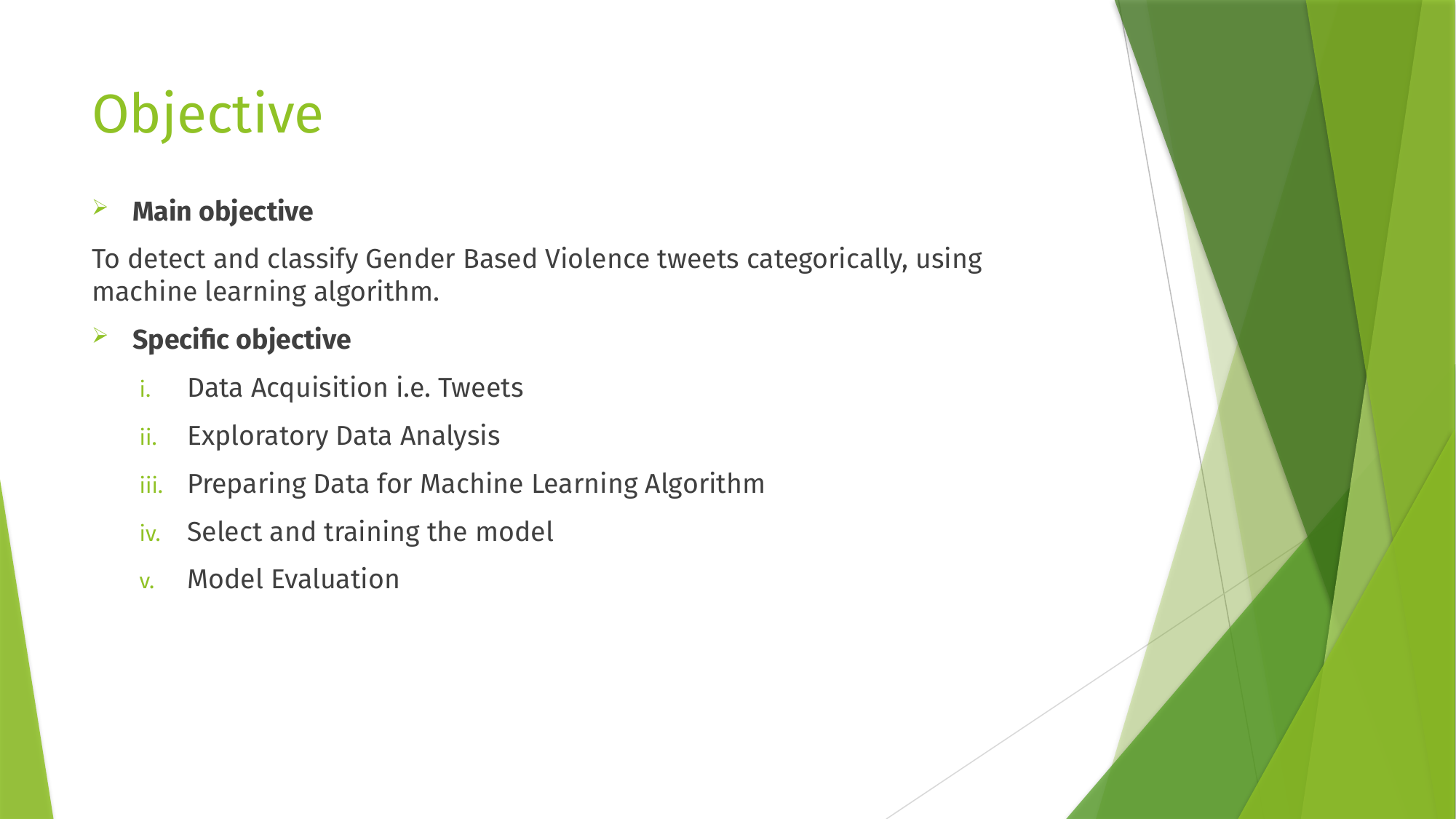

# Objective
Main objective
To detect and classify Gender Based Violence tweets categorically, using machine learning algorithm.
Specific objective
Data Acquisition i.e. Tweets
Exploratory Data Analysis
Preparing Data for Machine Learning Algorithm
Select and training the model
Model Evaluation